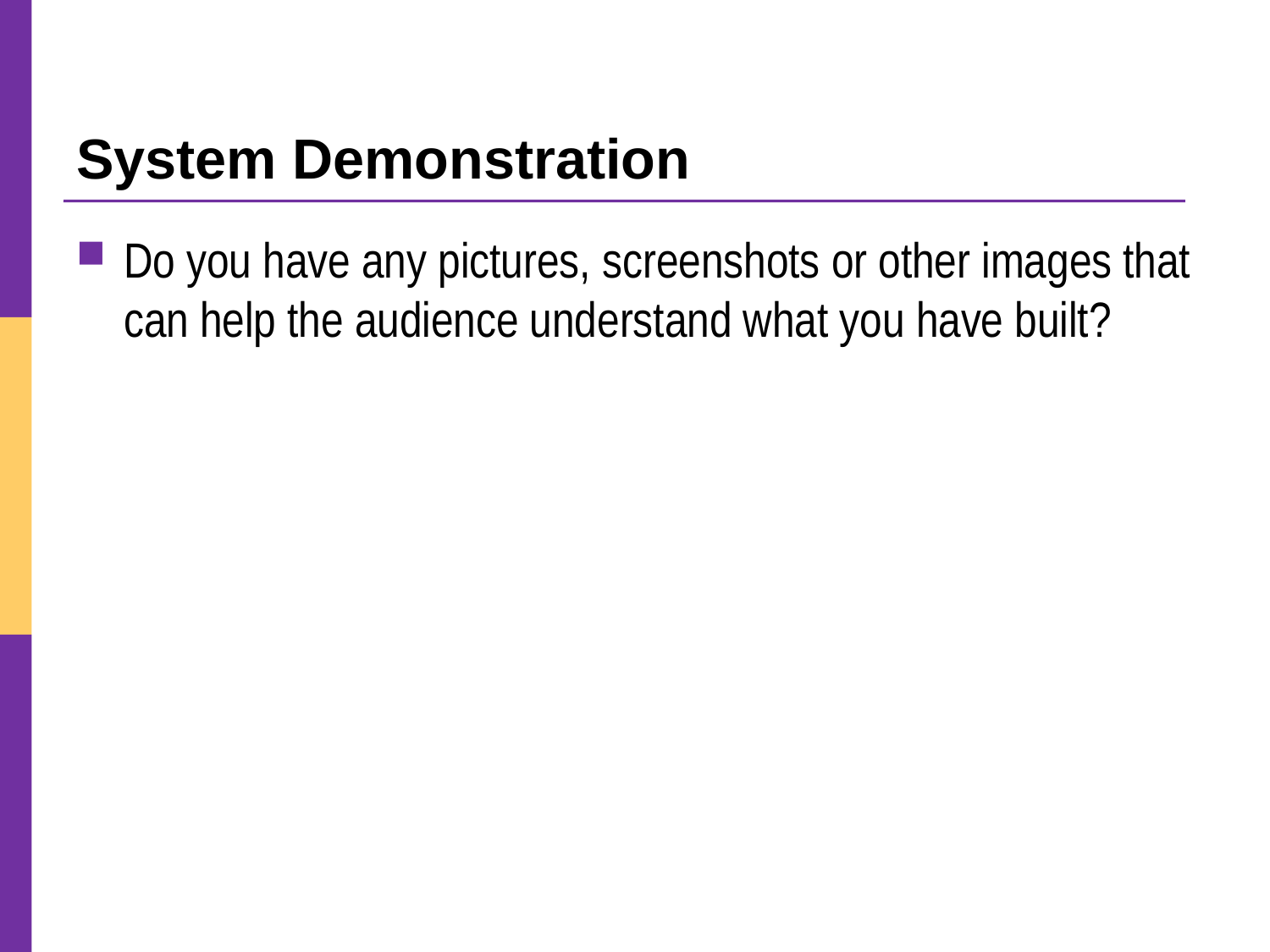

# System Demonstration
Do you have any pictures, screenshots or other images that can help the audience understand what you have built?